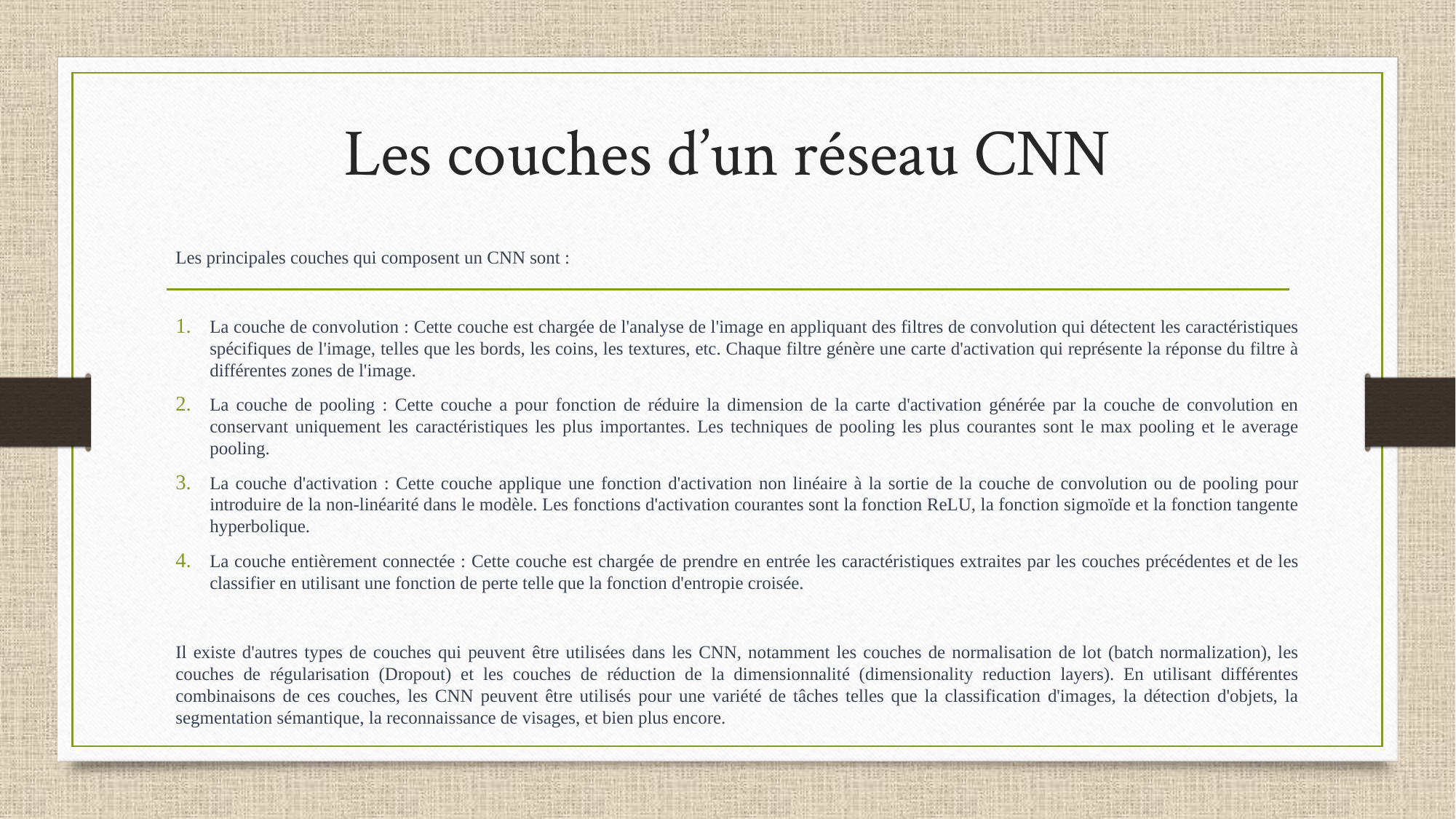

# Les couches d’un réseau CNN
Les principales couches qui composent un CNN sont :

La couche de convolution : Cette couche est chargée de l'analyse de l'image en appliquant des filtres de convolution qui détectent les caractéristiques spécifiques de l'image, telles que les bords, les coins, les textures, etc. Chaque filtre génère une carte d'activation qui représente la réponse du filtre à différentes zones de l'image.
La couche de pooling : Cette couche a pour fonction de réduire la dimension de la carte d'activation générée par la couche de convolution en conservant uniquement les caractéristiques les plus importantes. Les techniques de pooling les plus courantes sont le max pooling et le average pooling.
La couche d'activation : Cette couche applique une fonction d'activation non linéaire à la sortie de la couche de convolution ou de pooling pour introduire de la non-linéarité dans le modèle. Les fonctions d'activation courantes sont la fonction ReLU, la fonction sigmoïde et la fonction tangente hyperbolique.
La couche entièrement connectée : Cette couche est chargée de prendre en entrée les caractéristiques extraites par les couches précédentes et de les classifier en utilisant une fonction de perte telle que la fonction d'entropie croisée.

Il existe d'autres types de couches qui peuvent être utilisées dans les CNN, notamment les couches de normalisation de lot (batch normalization), les couches de régularisation (Dropout) et les couches de réduction de la dimensionnalité (dimensionality reduction layers). En utilisant différentes combinaisons de ces couches, les CNN peuvent être utilisés pour une variété de tâches telles que la classification d'images, la détection d'objets, la segmentation sémantique, la reconnaissance de visages, et bien plus encore.